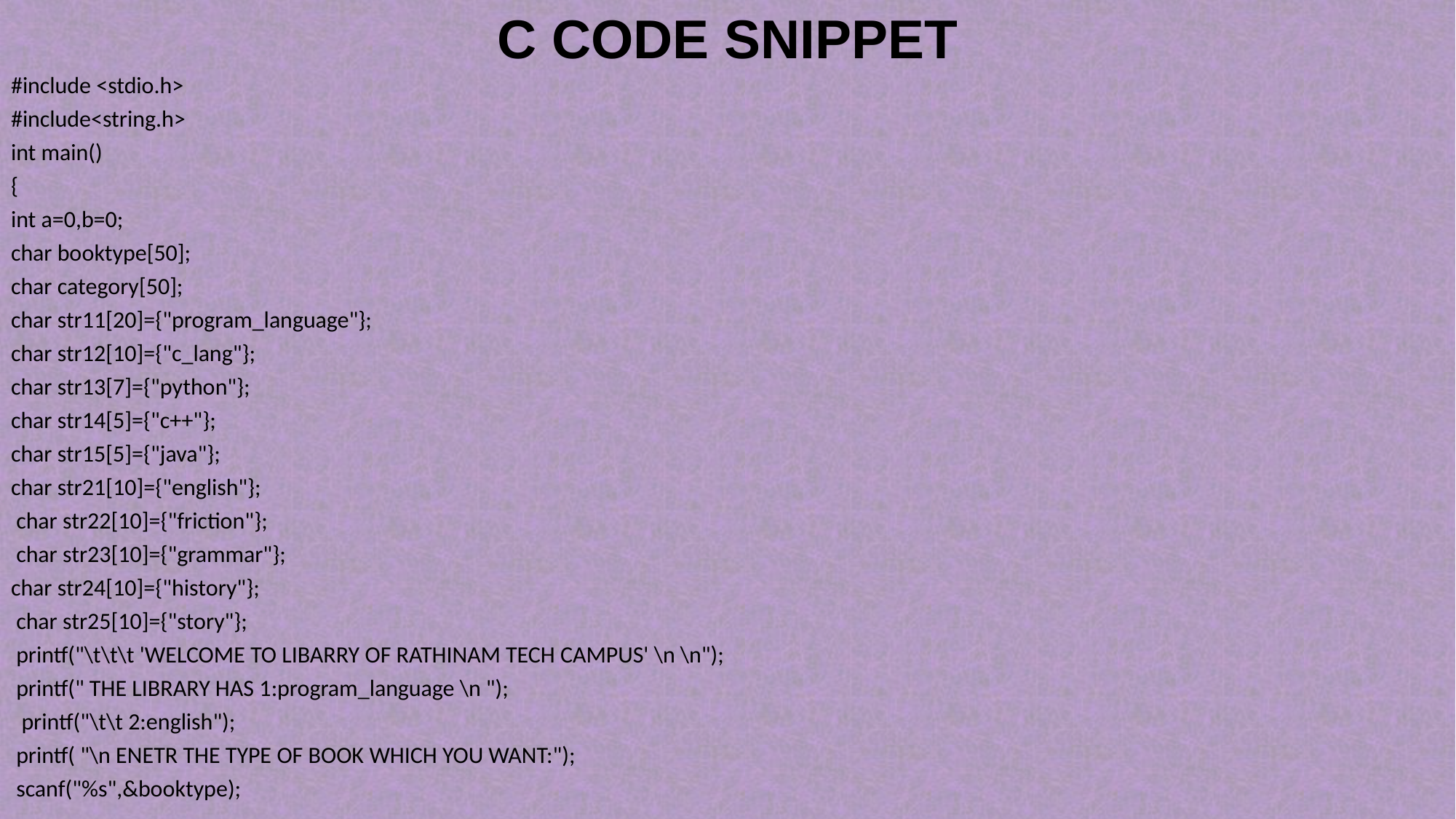

# C CODE SNIPPET
#include <stdio.h>
#include<string.h>
int main()
{
int a=0,b=0;
char booktype[50];
char category[50];
char str11[20]={"program_language"};
char str12[10]={"c_lang"};
char str13[7]={"python"};
char str14[5]={"c++"};
char str15[5]={"java"};
char str21[10]={"english"};
 char str22[10]={"friction"};
 char str23[10]={"grammar"};
char str24[10]={"history"};
 char str25[10]={"story"};
 printf("\t\t\t 'WELCOME TO LIBARRY OF RATHINAM TECH CAMPUS' \n \n");
 printf(" THE LIBRARY HAS 1:program_language \n ");
  printf("\t\t 2:english");
 printf( "\n ENETR THE TYPE OF BOOK WHICH YOU WANT:");
 scanf("%s",&booktype);